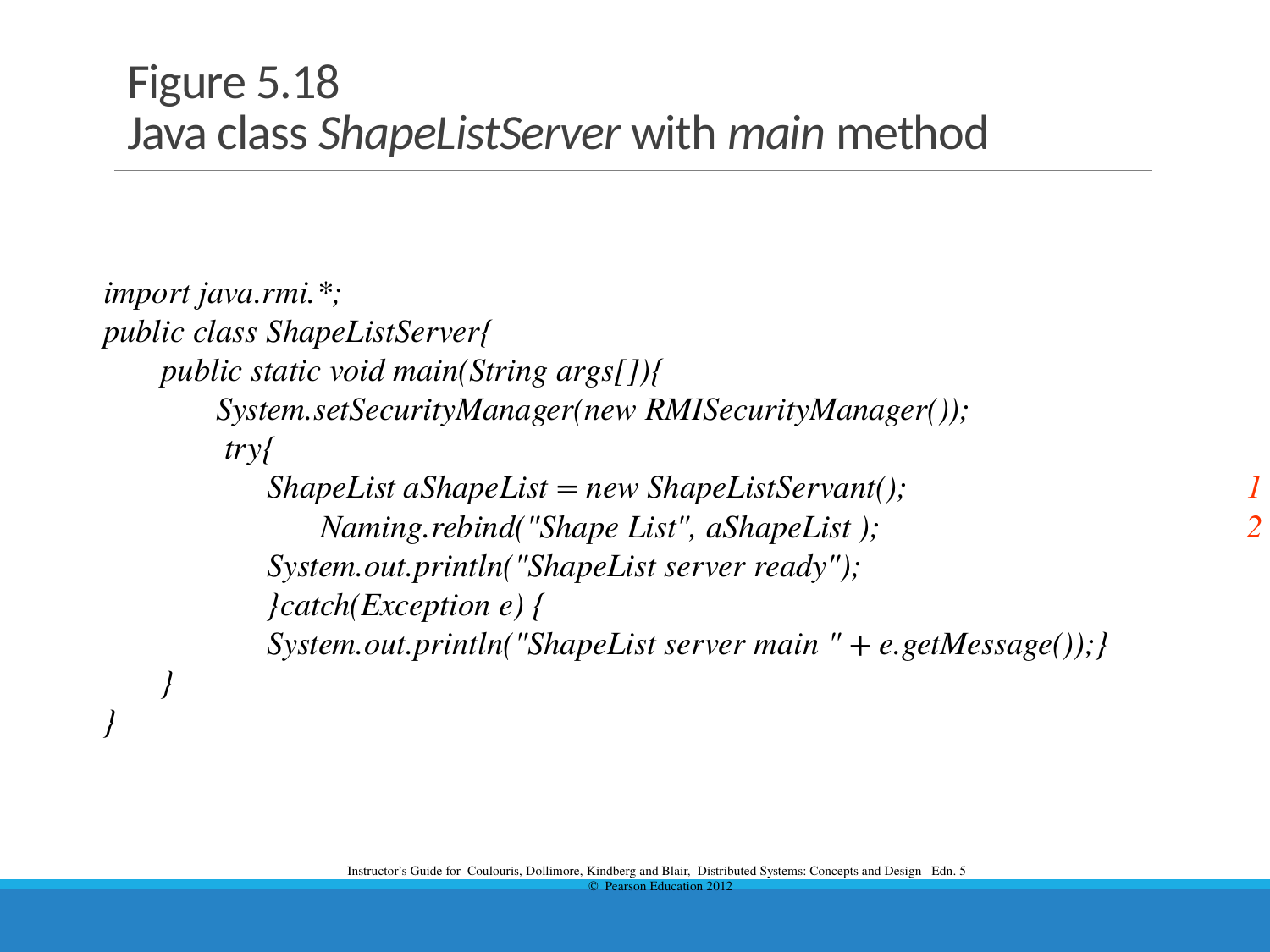

# Figure 5.18 Java class ShapeListServer with main method
import java.rmi.*;
public class ShapeListServer{
	public static void main(String args[]){
		System.setSecurityManager(new RMISecurityManager());
		 try{
			ShapeList aShapeList = new ShapeListServant();			1
            			Naming.rebind("Shape List", aShapeList );			2
			System.out.println("ShapeList server ready");
        		}catch(Exception e) {
			System.out.println("ShapeList server main " + e.getMessage());}
	}
}
Instructor’s Guide for  Coulouris, Dollimore, Kindberg and Blair,  Distributed Systems: Concepts and Design   Edn. 5
©  Pearson Education 2012
68